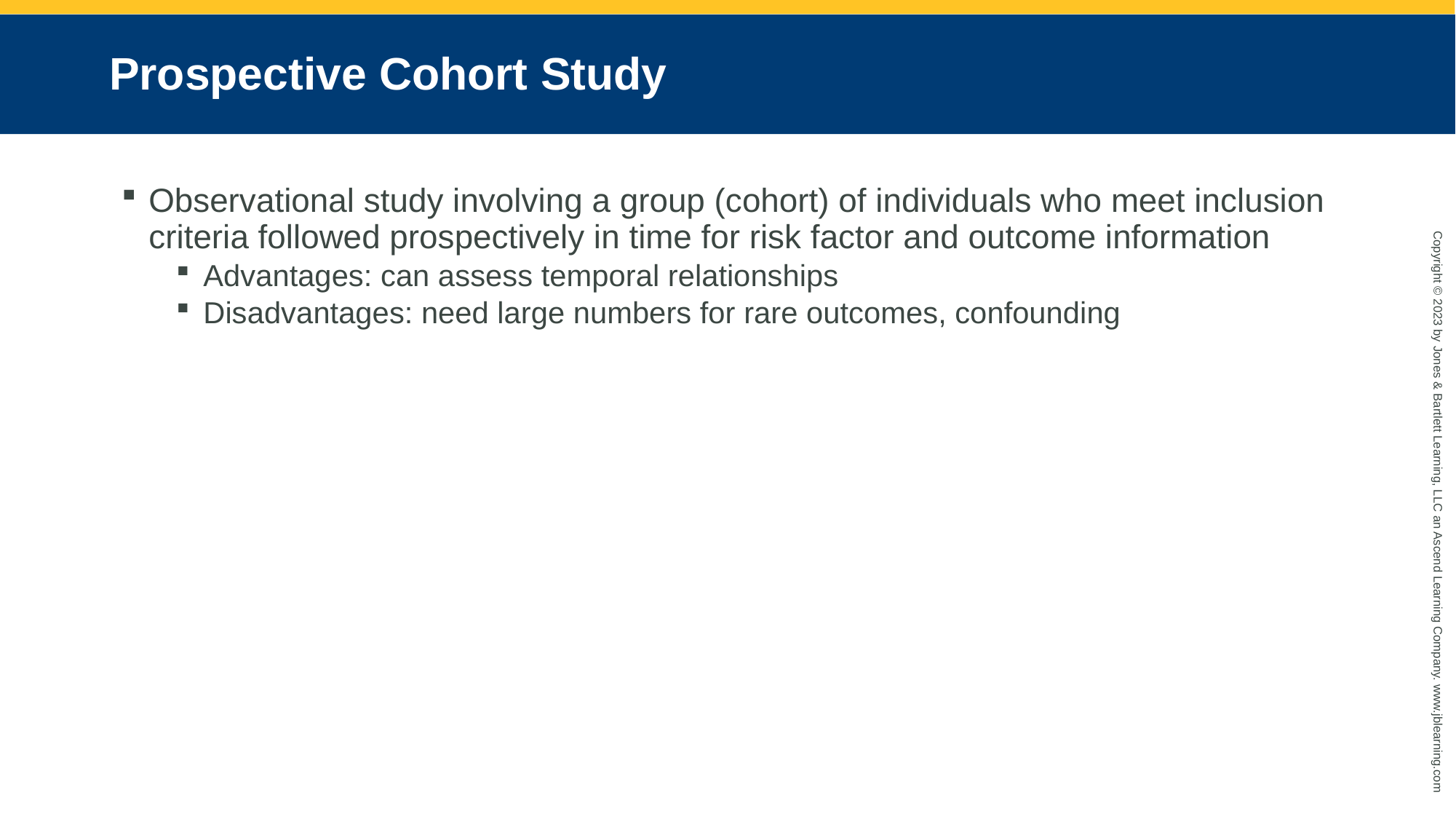

# Prospective Cohort Study
Observational study involving a group (cohort) of individuals who meet inclusion criteria followed prospectively in time for risk factor and outcome information
Advantages: can assess temporal relationships
Disadvantages: need large numbers for rare outcomes, confounding